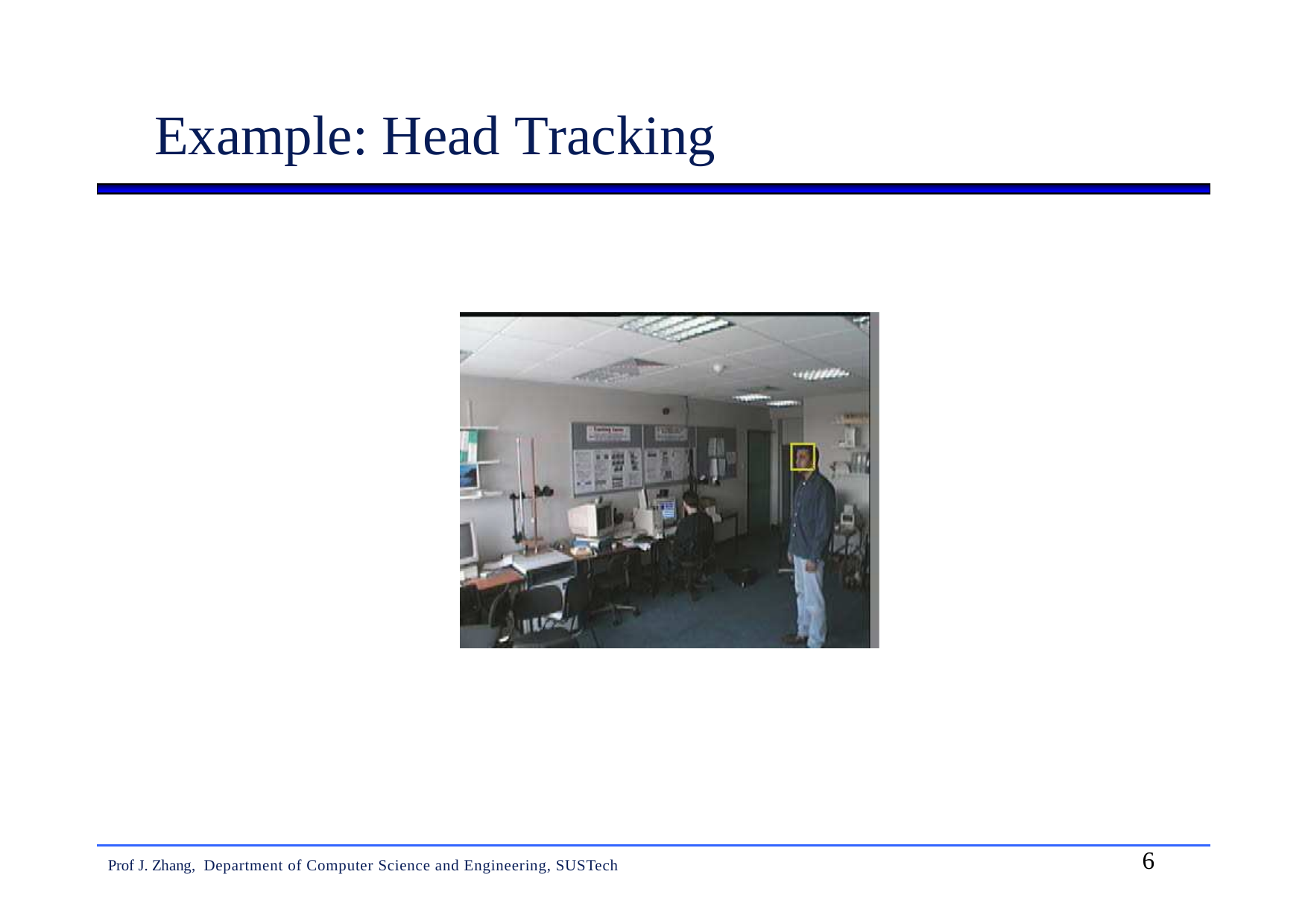

# Example: Head Tracking

6
Prof J. Zhang,  Department of Computer Science and Engineering, SUSTech